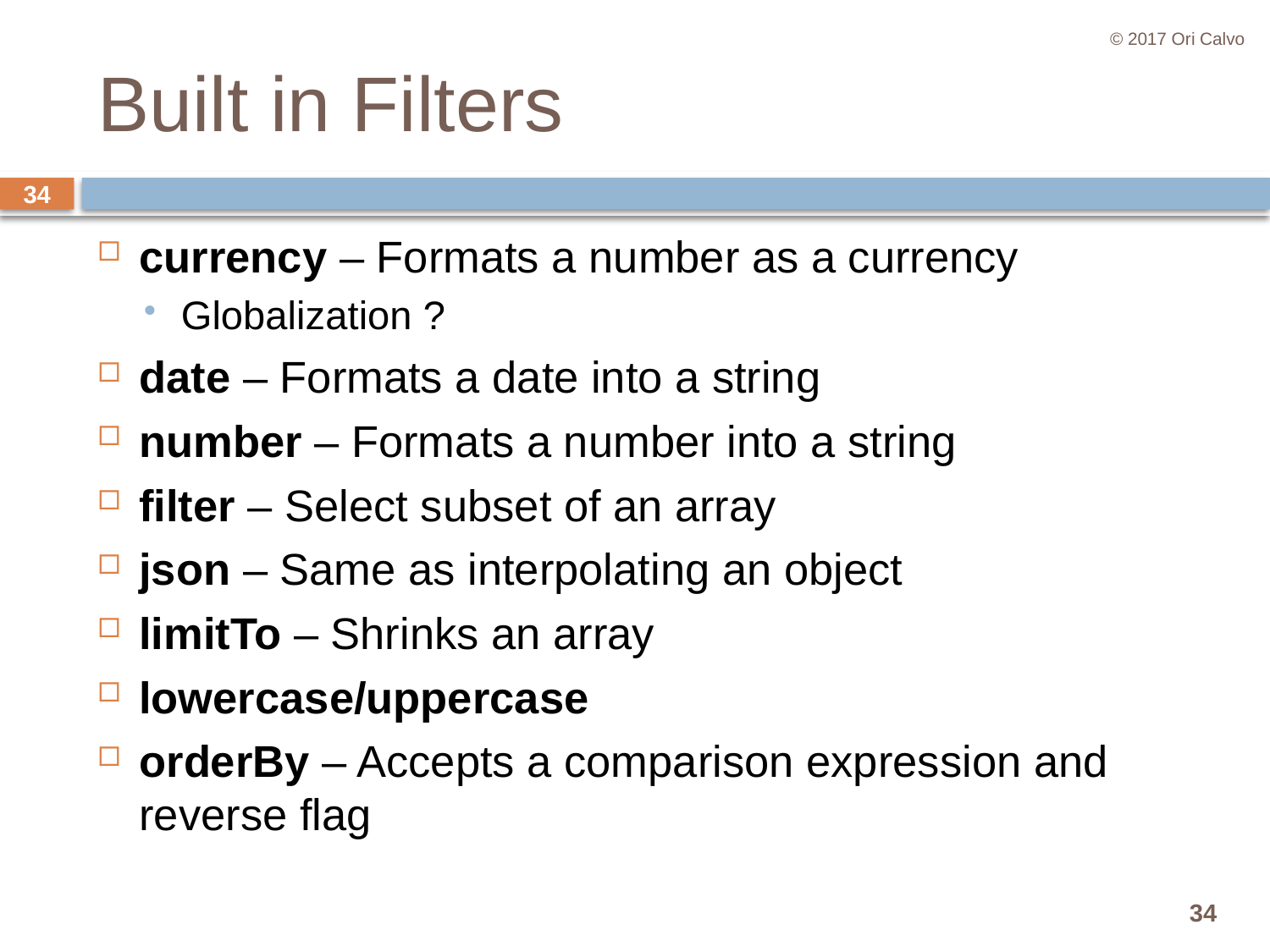

© 2017 Ori Calvo
# Built in Filters
34
currency – Formats a number as a currency
Globalization ?
date – Formats a date into a string
number – Formats a number into a string
filter – Select subset of an array
json – Same as interpolating an object
limitTo – Shrinks an array
lowercase/uppercase
orderBy – Accepts a comparison expression and reverse flag